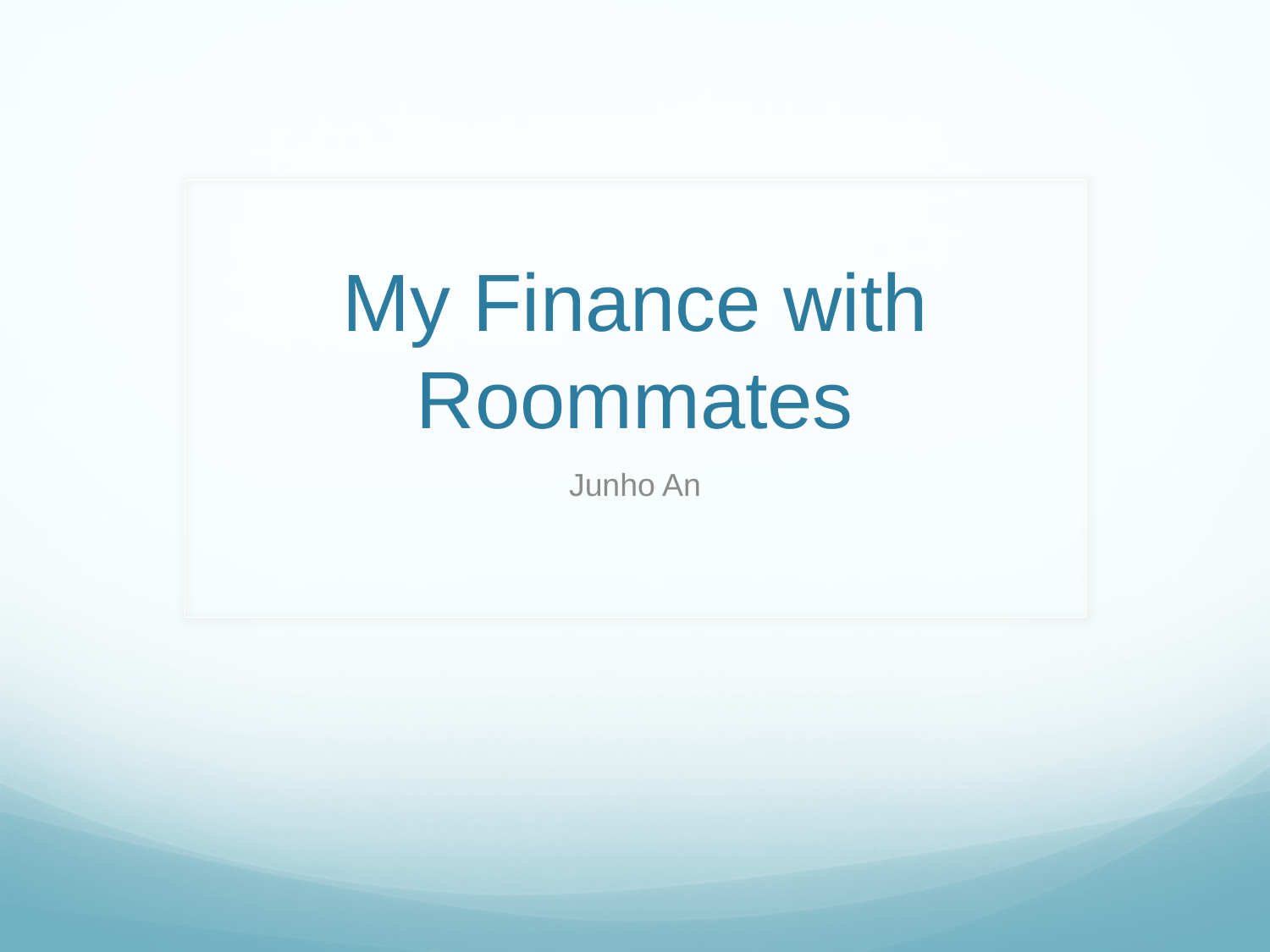

# My Finance with Roommates
Junho An